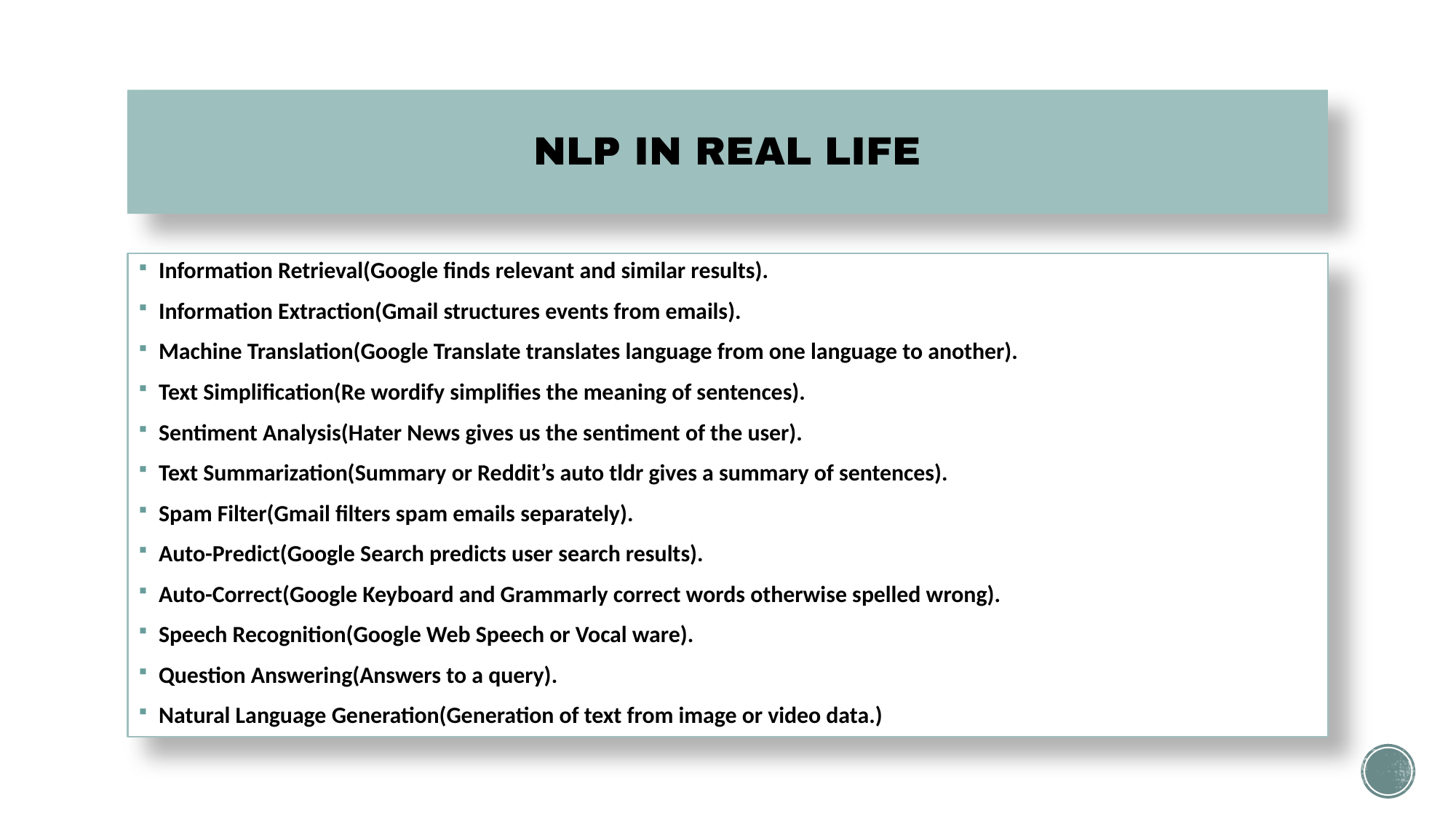

# NLP IN REAL LIFE
Information Retrieval(Google finds relevant and similar results).
Information Extraction(Gmail structures events from emails).
Machine Translation(Google Translate translates language from one language to another).
Text Simplification(Re wordify simplifies the meaning of sentences).
Sentiment Analysis(Hater News gives us the sentiment of the user).
Text Summarization(Summary or Reddit’s auto tldr gives a summary of sentences).
Spam Filter(Gmail filters spam emails separately).
Auto-Predict(Google Search predicts user search results).
Auto-Correct(Google Keyboard and Grammarly correct words otherwise spelled wrong).
Speech Recognition(Google Web Speech or Vocal ware).
Question Answering(Answers to a query).
Natural Language Generation(Generation of text from image or video data.)